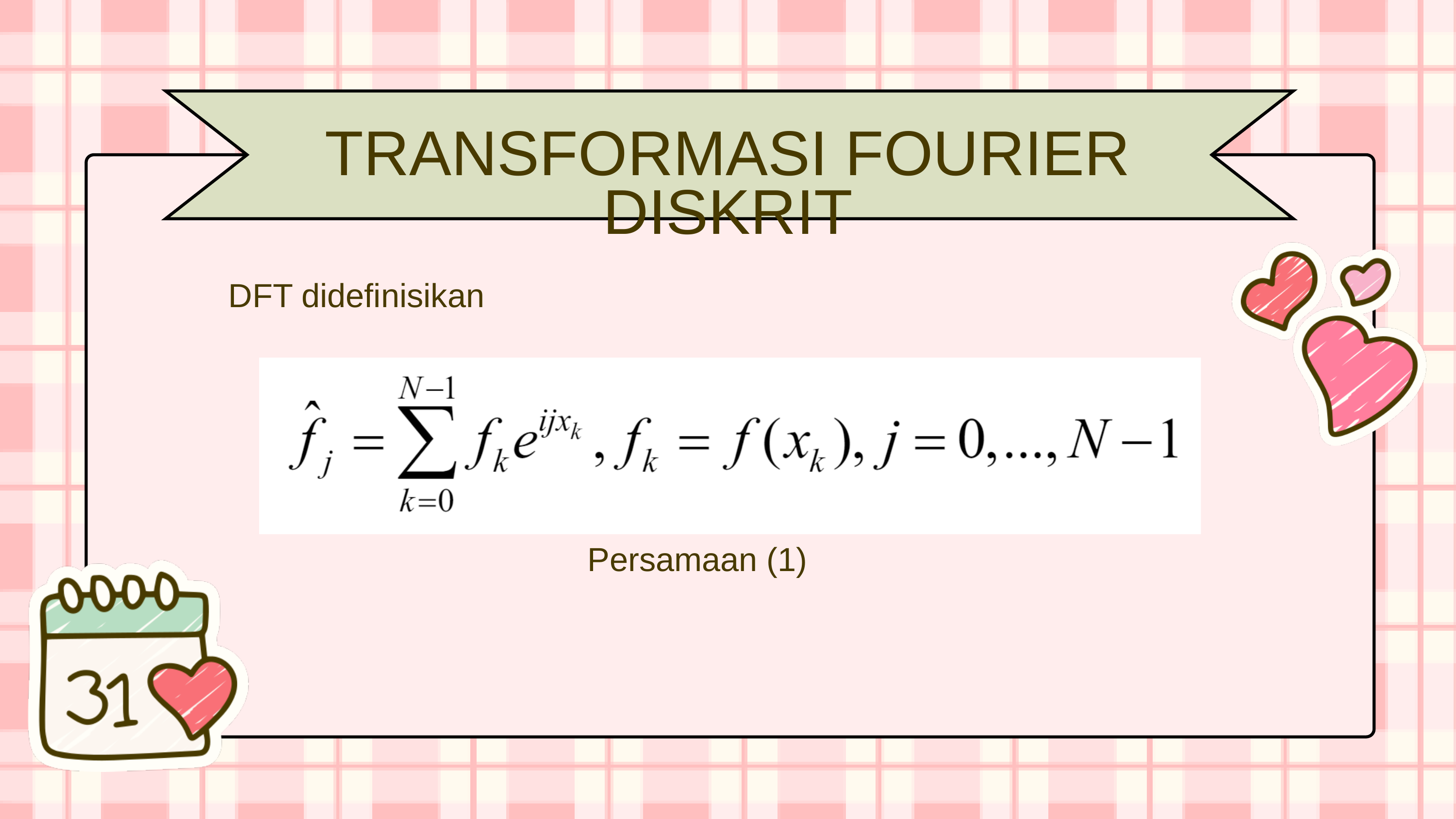

TRANSFORMASI FOURIER DISKRIT

DFT didefinisikan

Persamaan (1)